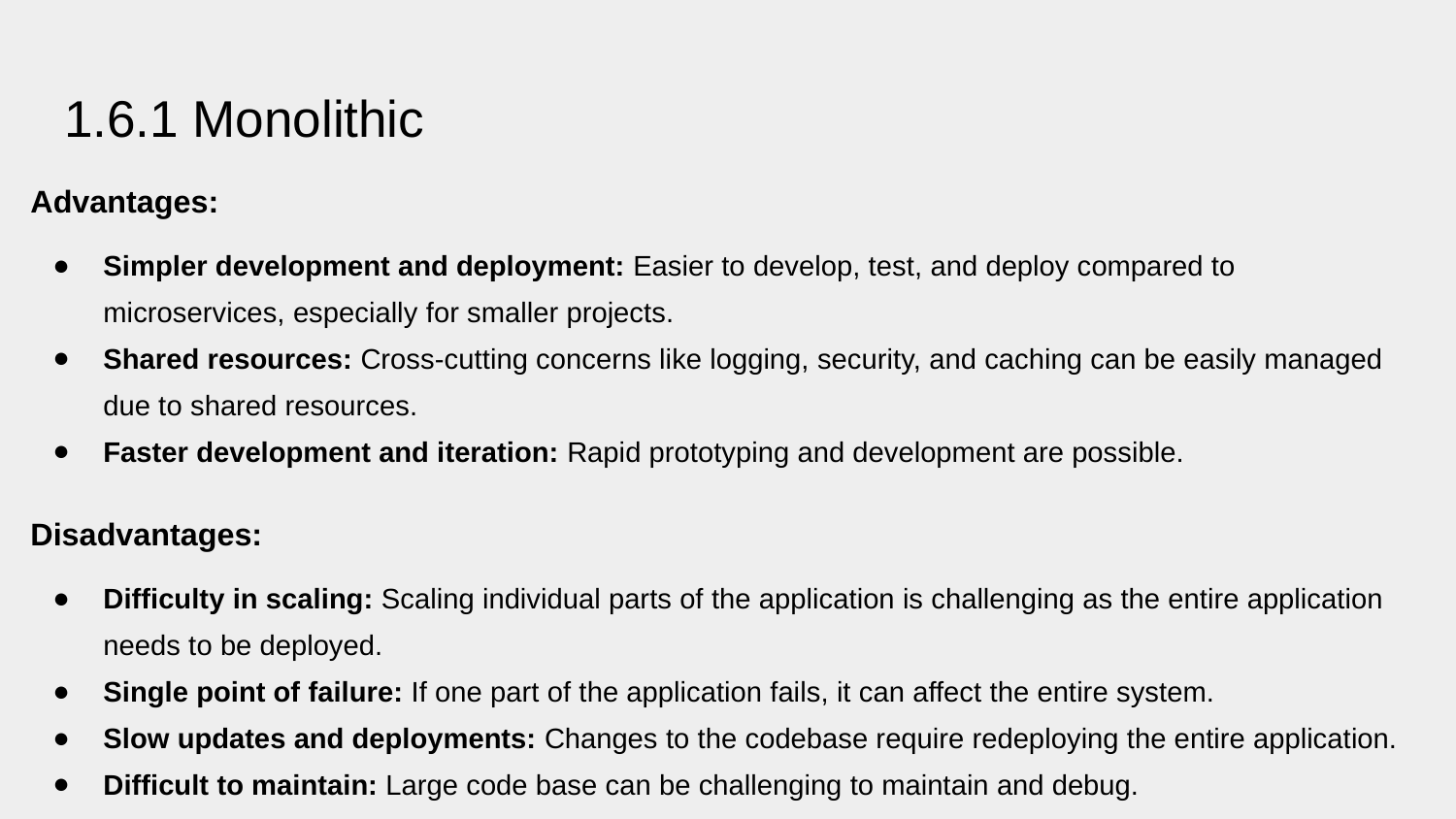

# 1.6.1 Monolithic
Advantages:
Simpler development and deployment: Easier to develop, test, and deploy compared to microservices, especially for smaller projects.
Shared resources: Cross-cutting concerns like logging, security, and caching can be easily managed due to shared resources.
Faster development and iteration: Rapid prototyping and development are possible.
Disadvantages:
Difficulty in scaling: Scaling individual parts of the application is challenging as the entire application needs to be deployed.
Single point of failure: If one part of the application fails, it can affect the entire system.
Slow updates and deployments: Changes to the codebase require redeploying the entire application.
Difficult to maintain: Large code base can be challenging to maintain and debug.